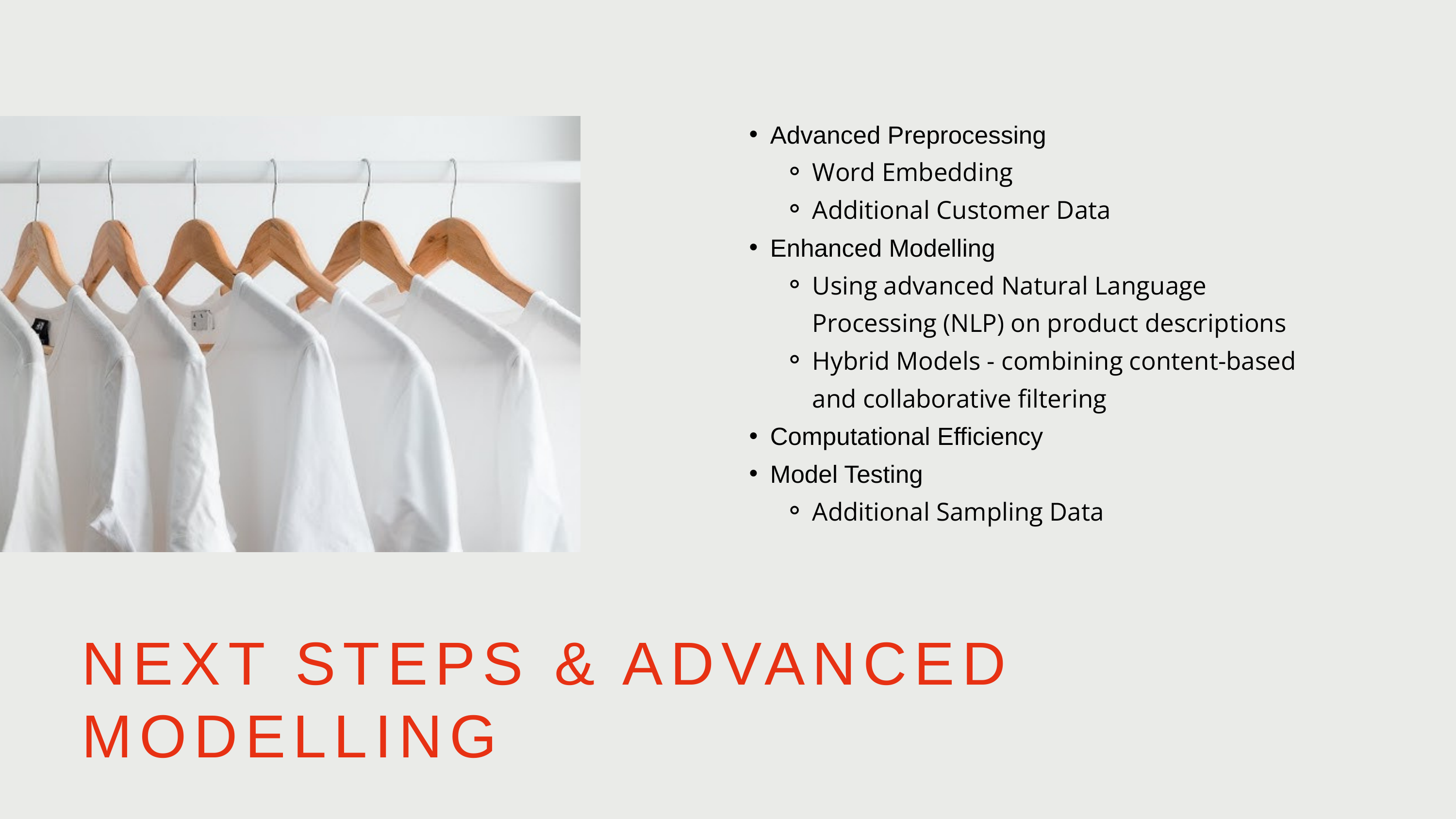

Advanced Preprocessing
Word Embedding
Additional Customer Data
Enhanced Modelling
Using advanced Natural Language Processing (NLP) on product descriptions
Hybrid Models - combining content-based and collaborative filtering
Computational Efficiency
Model Testing
Additional Sampling Data

NEXT STEPS & ADVANCED MODELLING